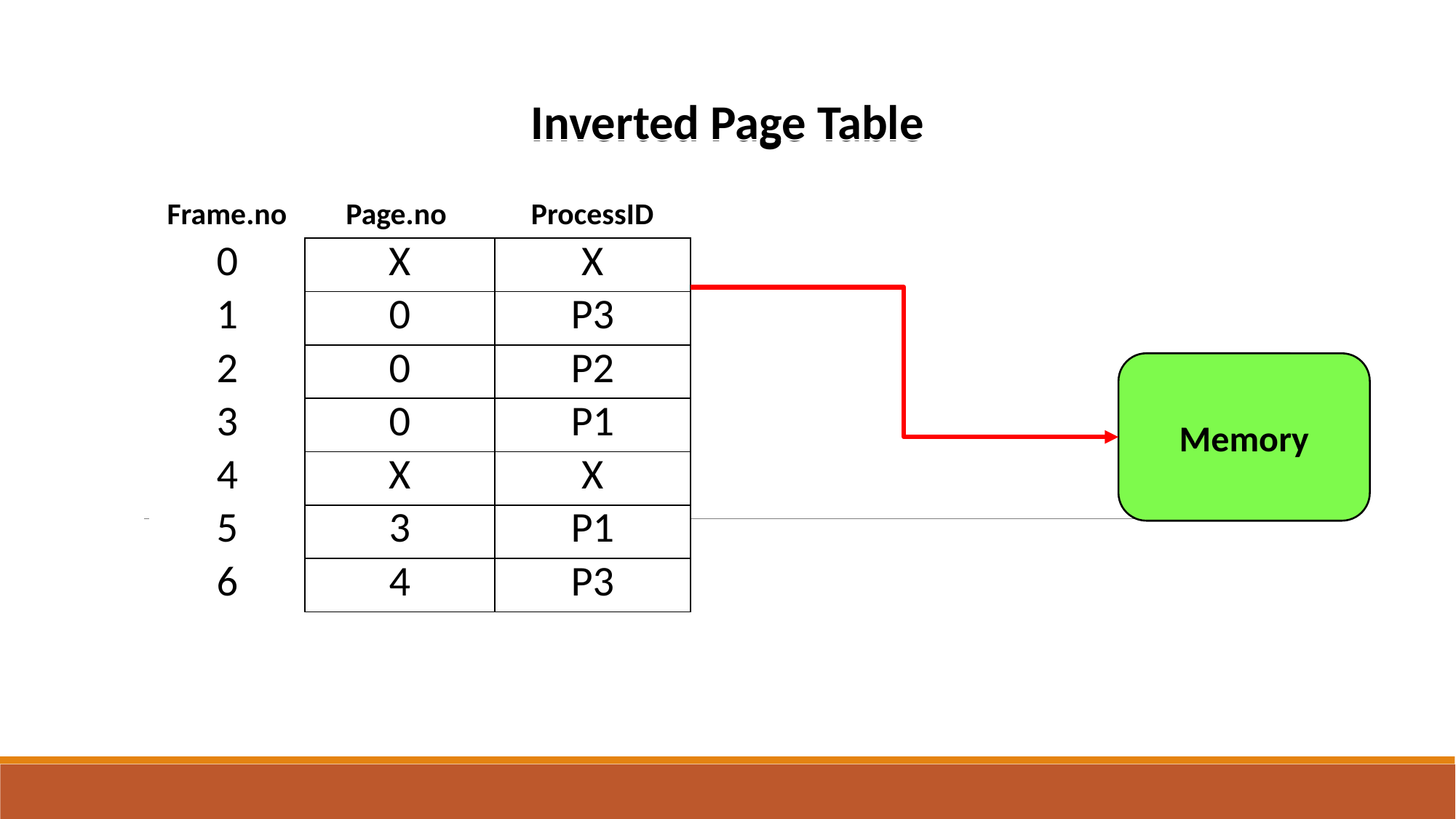

Inverted Page Table
Inverted Page Table
| Frame.no | Page.no | ProcessID |
| --- | --- | --- |
| 0 | X | X |
| 1 | 0 | P3 |
| 2 | 0 | P2 |
| 3 | 0 | P1 |
| 4 | X | X |
| 5 | 3 | P1 |
| 6 | 4 | P3 |
Memory